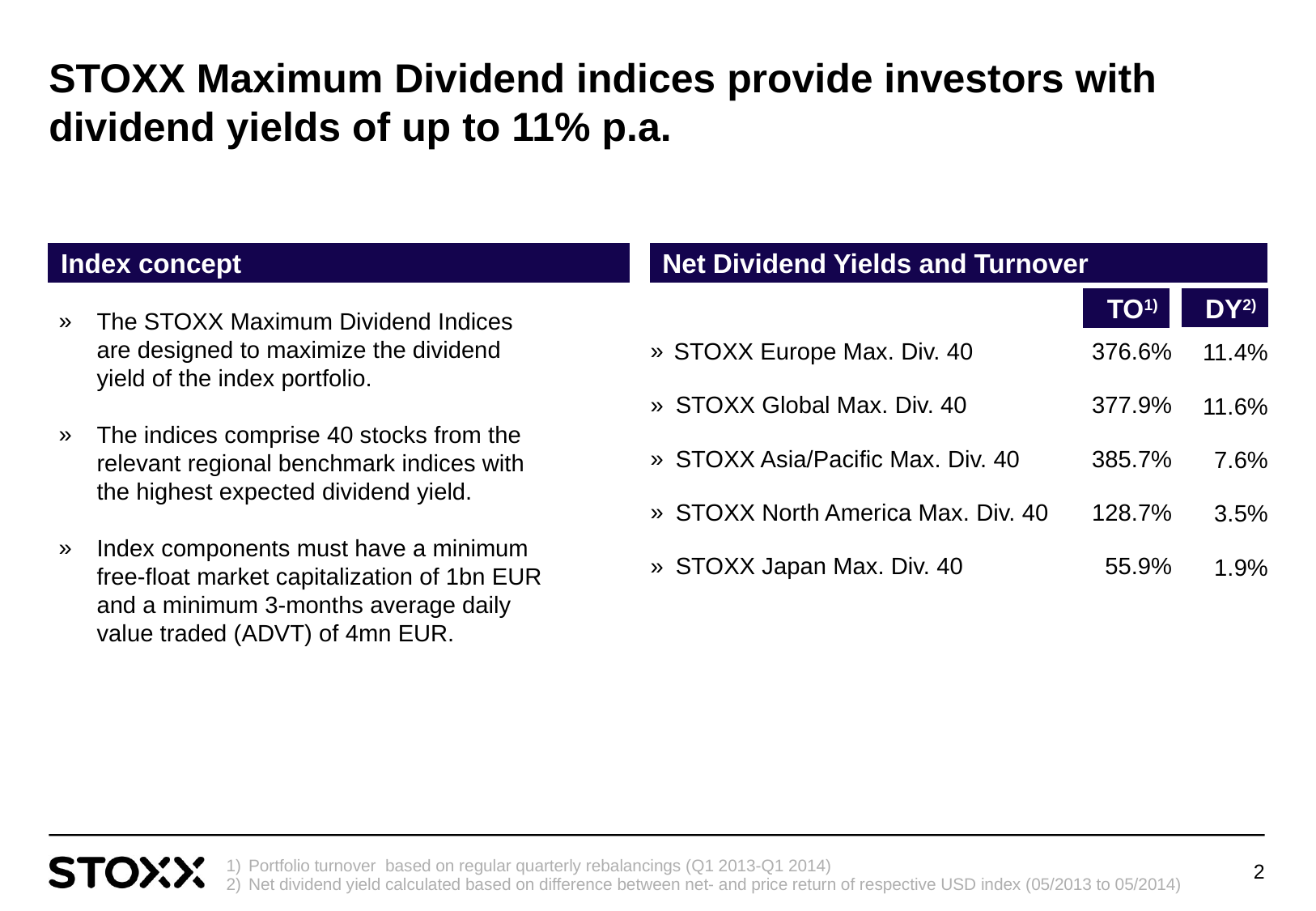

# STOXX Maximum Dividend indices provide investors with dividend yields of up to 11% p.a.
Index concept
Net Dividend Yields and Turnover
DY2)
TO1)
The STOXX Maximum Dividend Indices are designed to maximize the dividend yield of the index portfolio.

The indices comprise 40 stocks from the relevant regional benchmark indices with the highest expected dividend yield.

Index components must have a minimum free-float market capitalization of 1bn EUR and a minimum 3-months average daily value traded (ADVT) of 4mn EUR.
STOXX Europe Max. Div. 40

STOXX Global Max. Div. 40

STOXX Asia/Pacific Max. Div. 40

STOXX North America Max. Div. 40

STOXX Japan Max. Div. 40
376.6%

377.9%

385.7%

128.7%

55.9%
11.4%

11.6%

7.6%

3.5%

1.9%
Portfolio turnover  based on regular quarterly rebalancings (Q1 2013-Q1 2014)
Net dividend yield calculated based on difference between net- and price return of respective USD index (05/2013 to 05/2014)